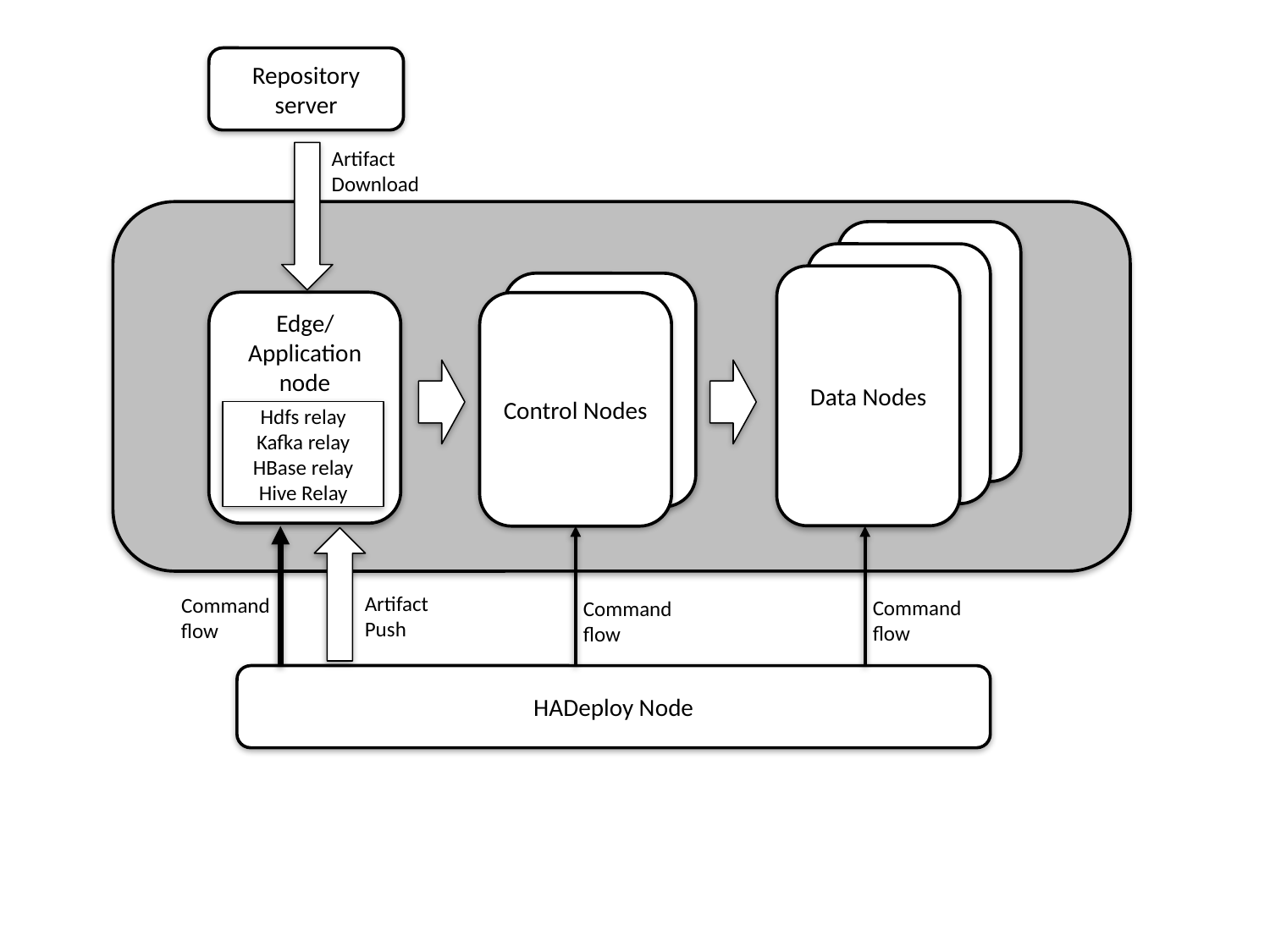

Repository server
Artifact
Download

Control Nodes
DATANODES
DATANODES
Data Nodes
Control Nodes
Edge/Application node
Control Nodes

Hdfs relay
Kafka relay
HBase relay
Hive Relay

Artifact
Push
Command
flow
Command
flow
Command
flow
HADeploy Node